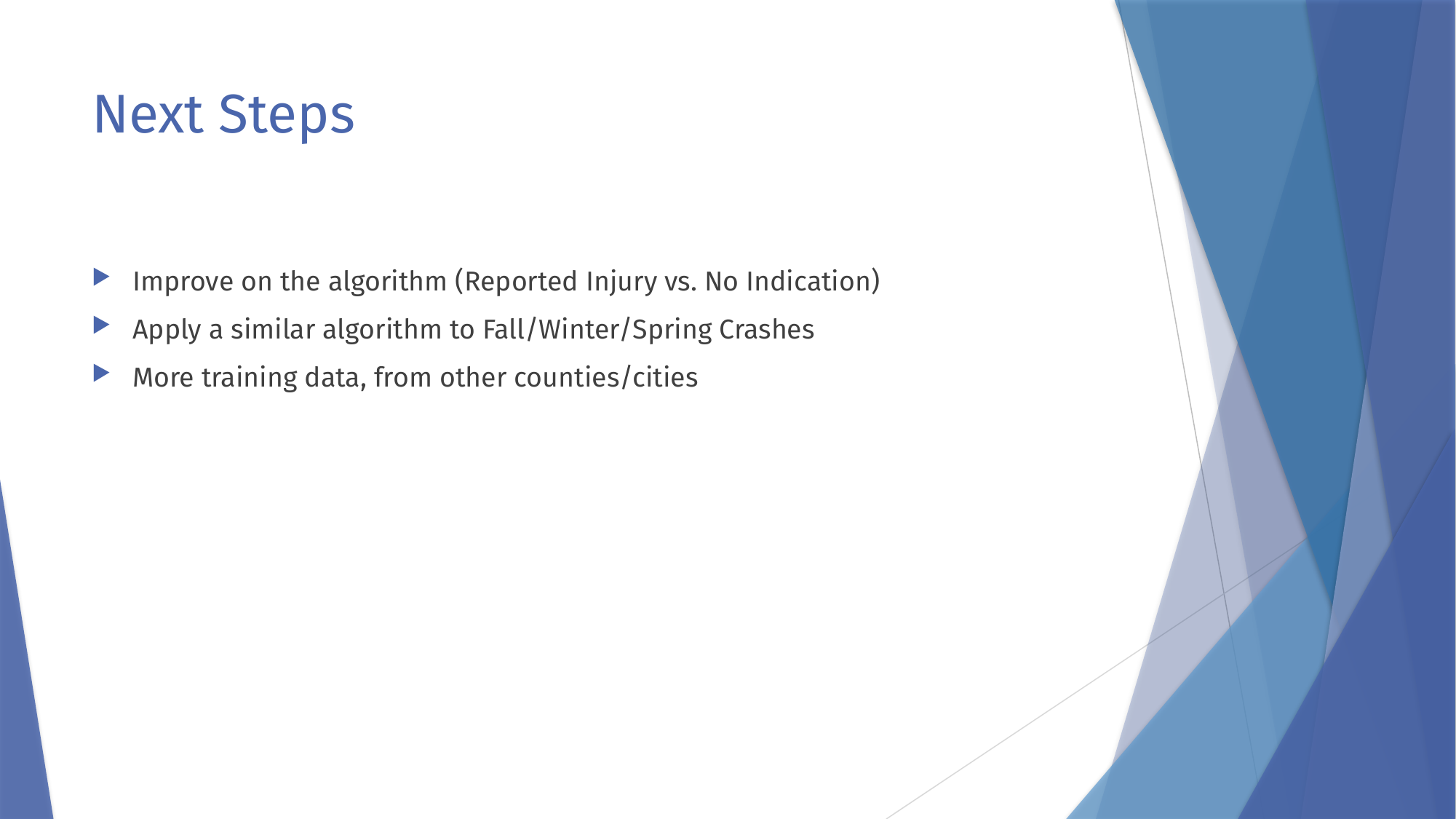

# Next Steps
Improve on the algorithm (Reported Injury vs. No Indication)
Apply a similar algorithm to Fall/Winter/Spring Crashes
More training data, from other counties/cities